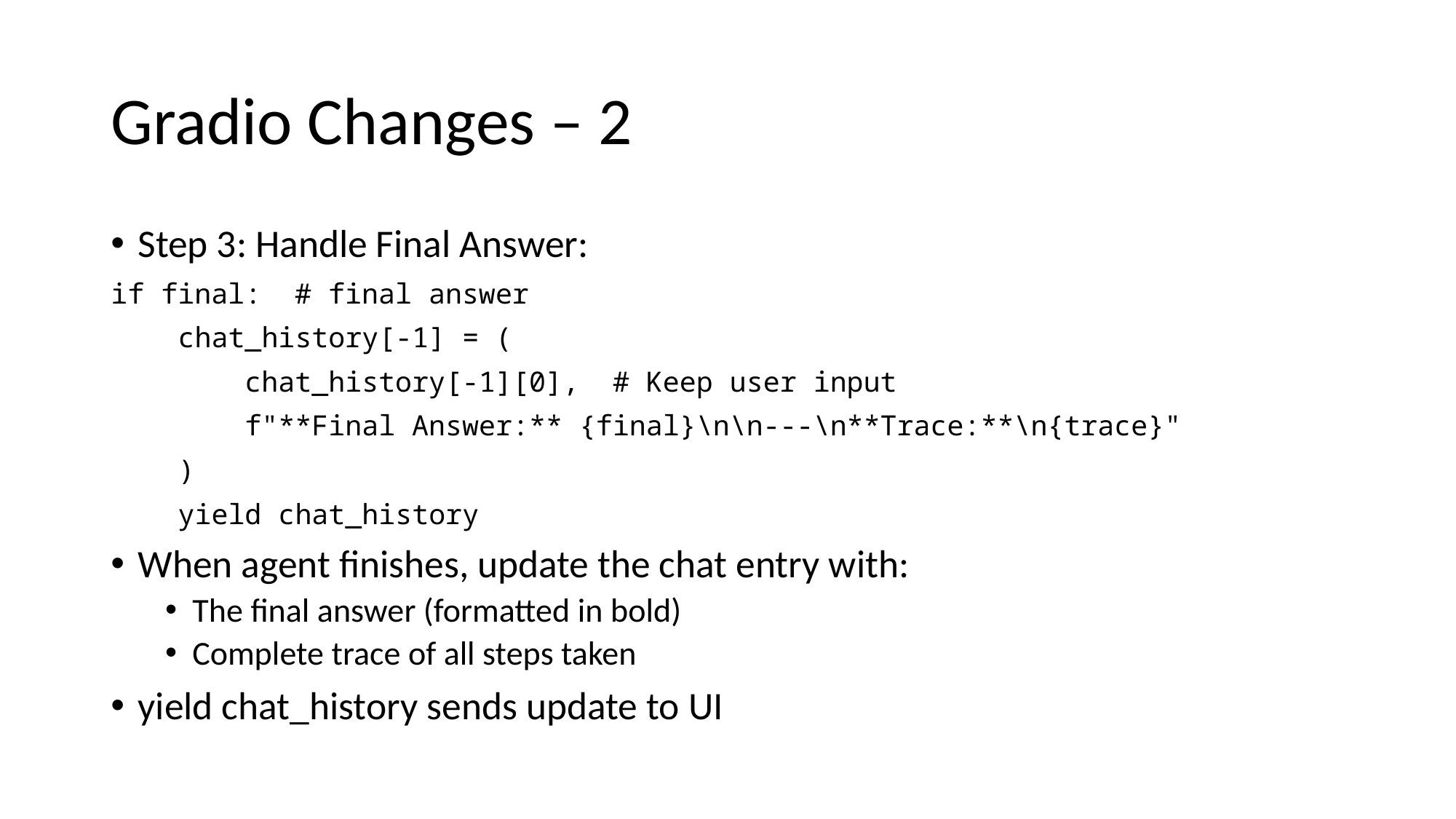

# Gradio Changes – 2
Step 3: Handle Final Answer:
if final:  # final answer
    chat_history[-1] = (
        chat_history[-1][0],  # Keep user input
        f"**Final Answer:** {final}\n\n---\n**Trace:**\n{trace}"
    )
    yield chat_history
When agent finishes, update the chat entry with:
The final answer (formatted in bold)
Complete trace of all steps taken
yield chat_history sends update to UI